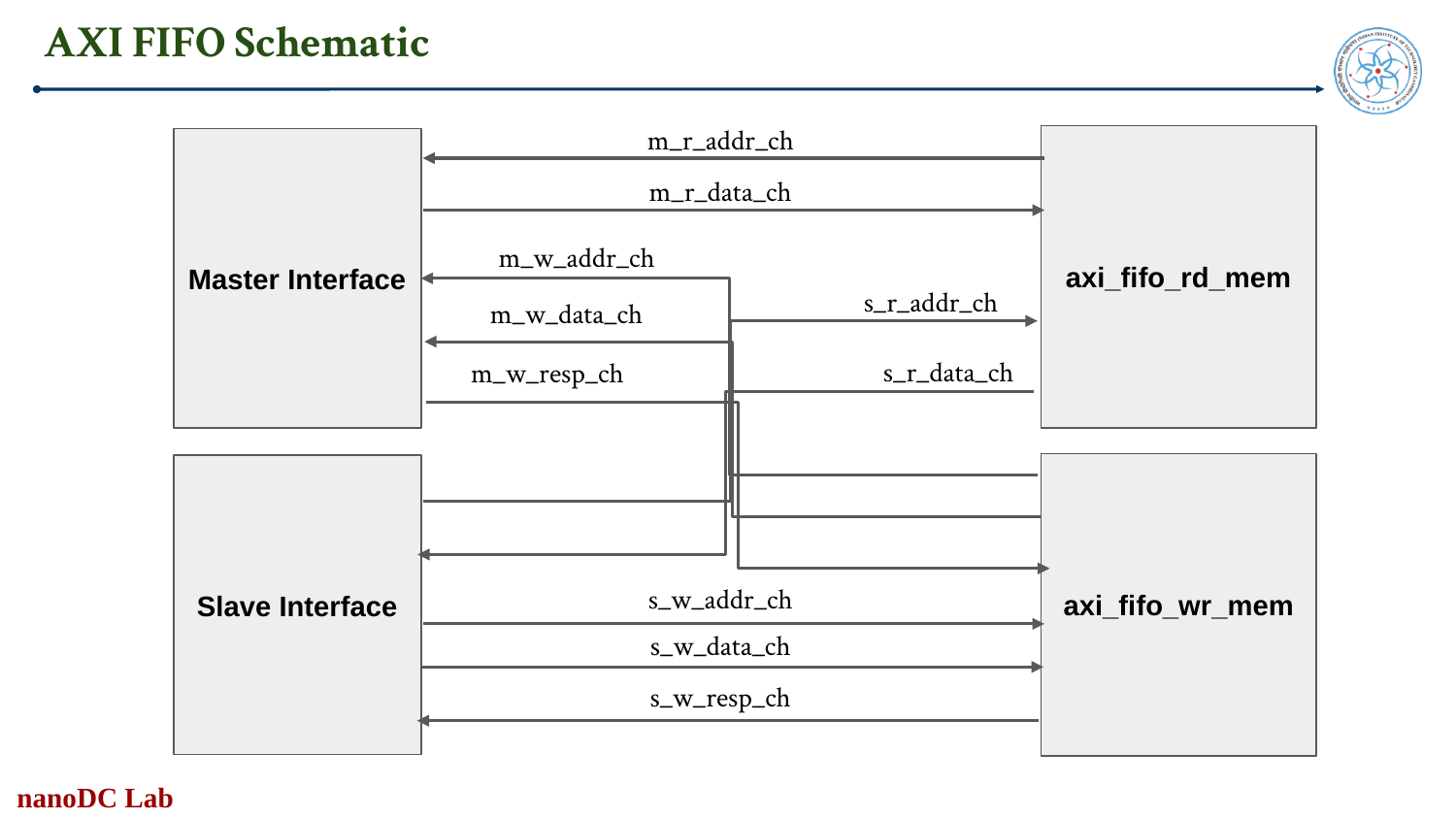

# AXI FIFO Schematic

m_r_addr_ch
axi_fifo_rd_mem
Master Interface
m_r_data_ch
m_w_addr_ch
s_r_addr_ch
m_w_data_ch
s_r_data_ch
m_w_resp_ch
axi_fifo_wr_mem
Slave Interface
s_w_addr_ch
s_w_data_ch
s_w_resp_ch